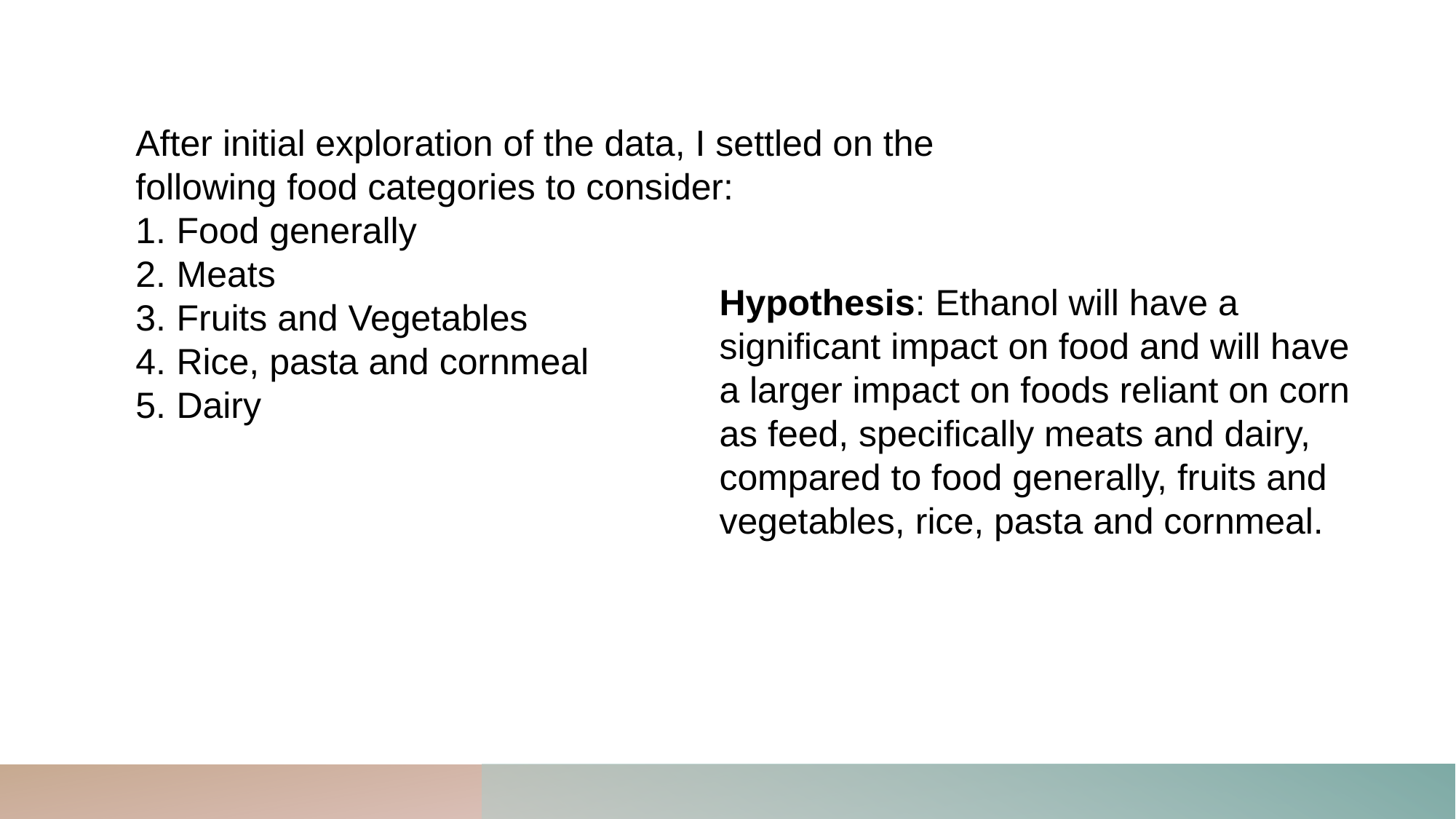

After initial exploration of the data, I settled on the following food categories to consider:
Food generally
Meats
Fruits and Vegetables
Rice, pasta and cornmeal
Dairy
Hypothesis: Ethanol will have a significant impact on food and will have a larger impact on foods reliant on corn as feed, specifically meats and dairy, compared to food generally, fruits and vegetables, rice, pasta and cornmeal.